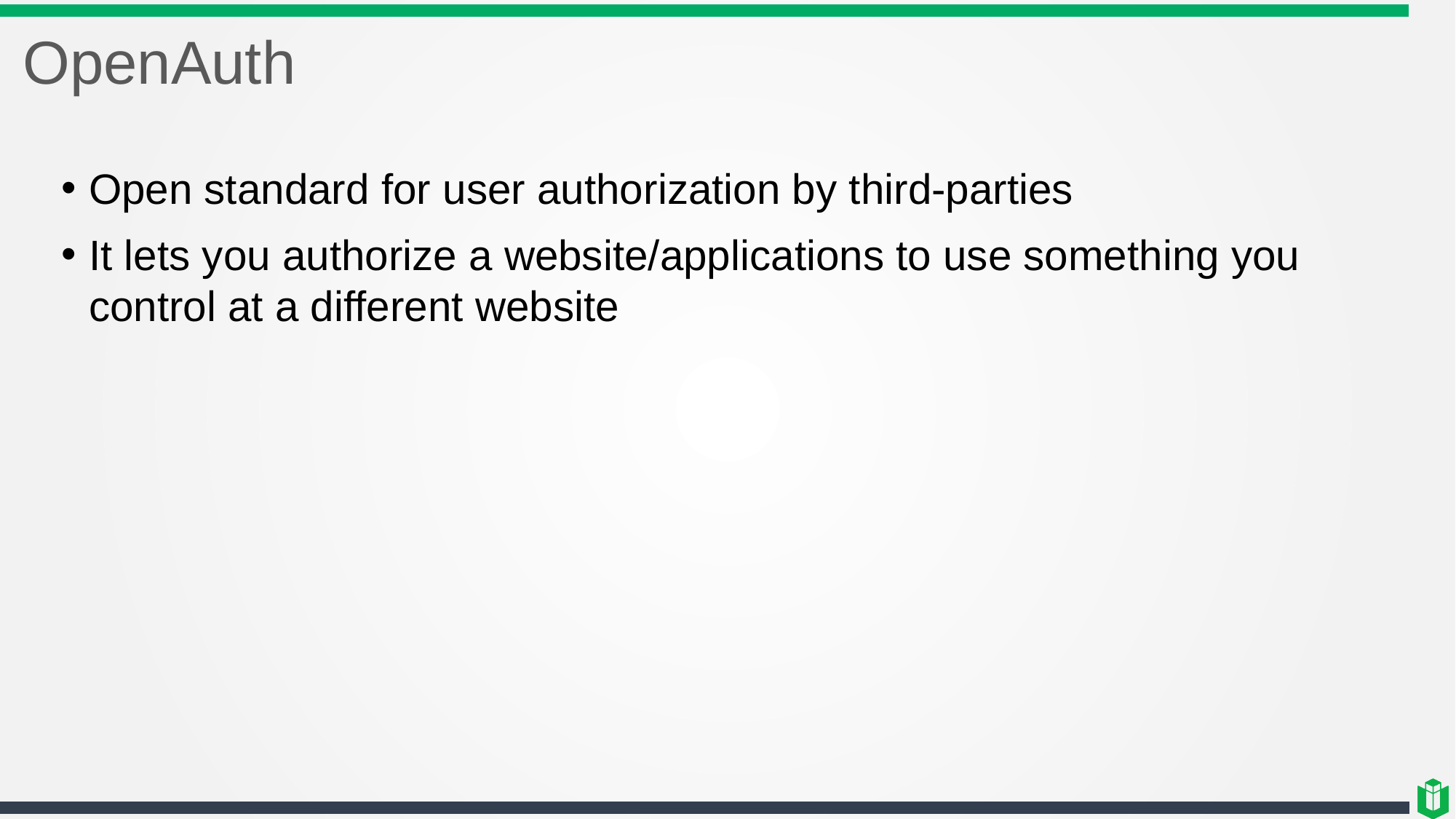

# OpenAuth

Open standard for user authorization by third-parties
It lets you authorize a website/applications to use something you control at a different website